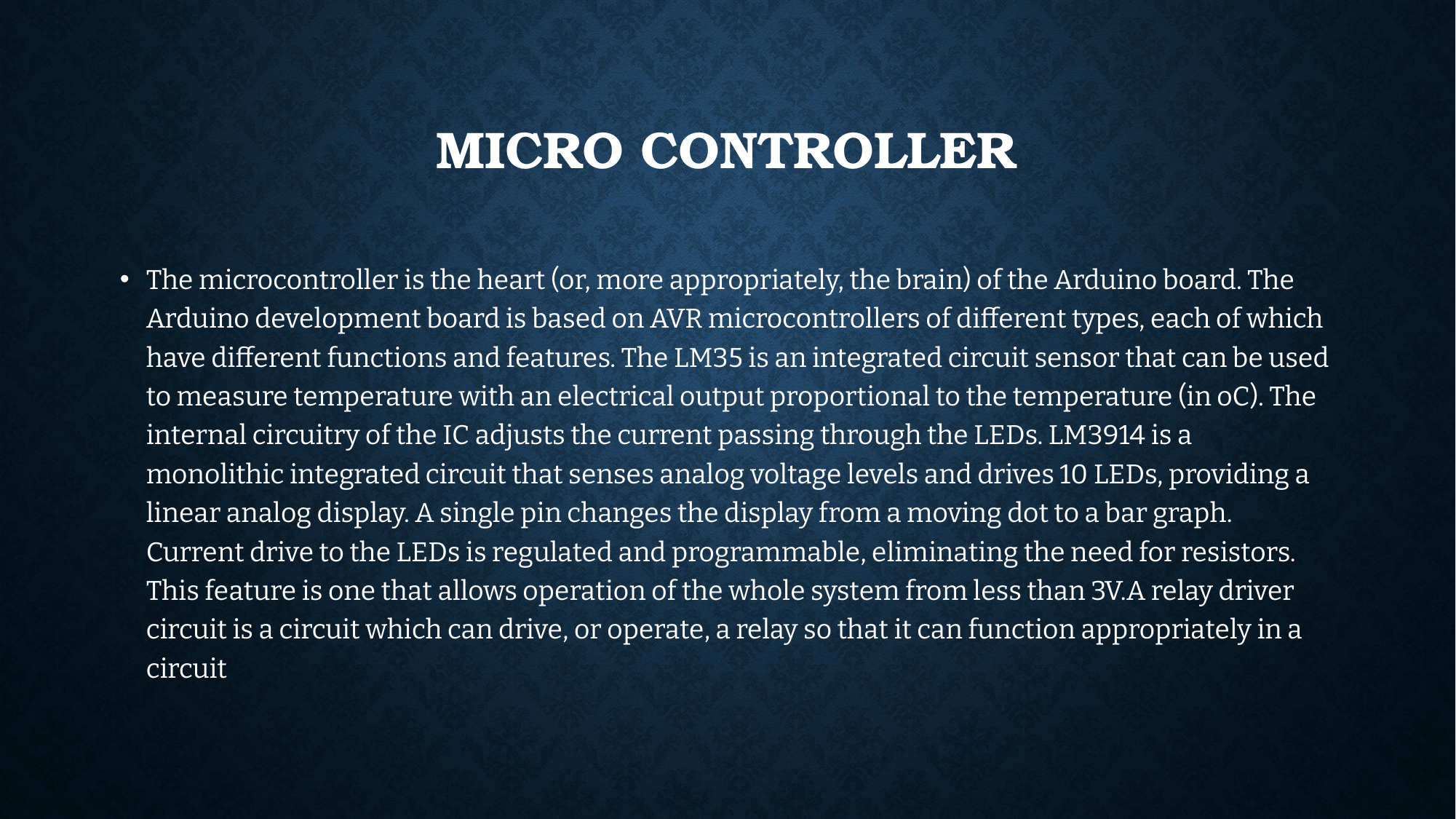

# Micro controller
The microcontroller is the heart (or, more appropriately, the brain) of the Arduino board. The Arduino development board is based on AVR microcontrollers of different types, each of which have different functions and features. The LM35 is an integrated circuit sensor that can be used to measure temperature with an electrical output proportional to the temperature (in oC). The internal circuitry of the IC adjusts the current passing through the LEDs. LM3914 is a monolithic integrated circuit that senses analog voltage levels and drives 10 LEDs, providing a linear analog display. A single pin changes the display from a moving dot to a bar graph. Current drive to the LEDs is regulated and programmable, eliminating the need for resistors. This feature is one that allows operation of the whole system from less than 3V.A relay driver circuit is a circuit which can drive, or operate, a relay so that it can function appropriately in a circuit